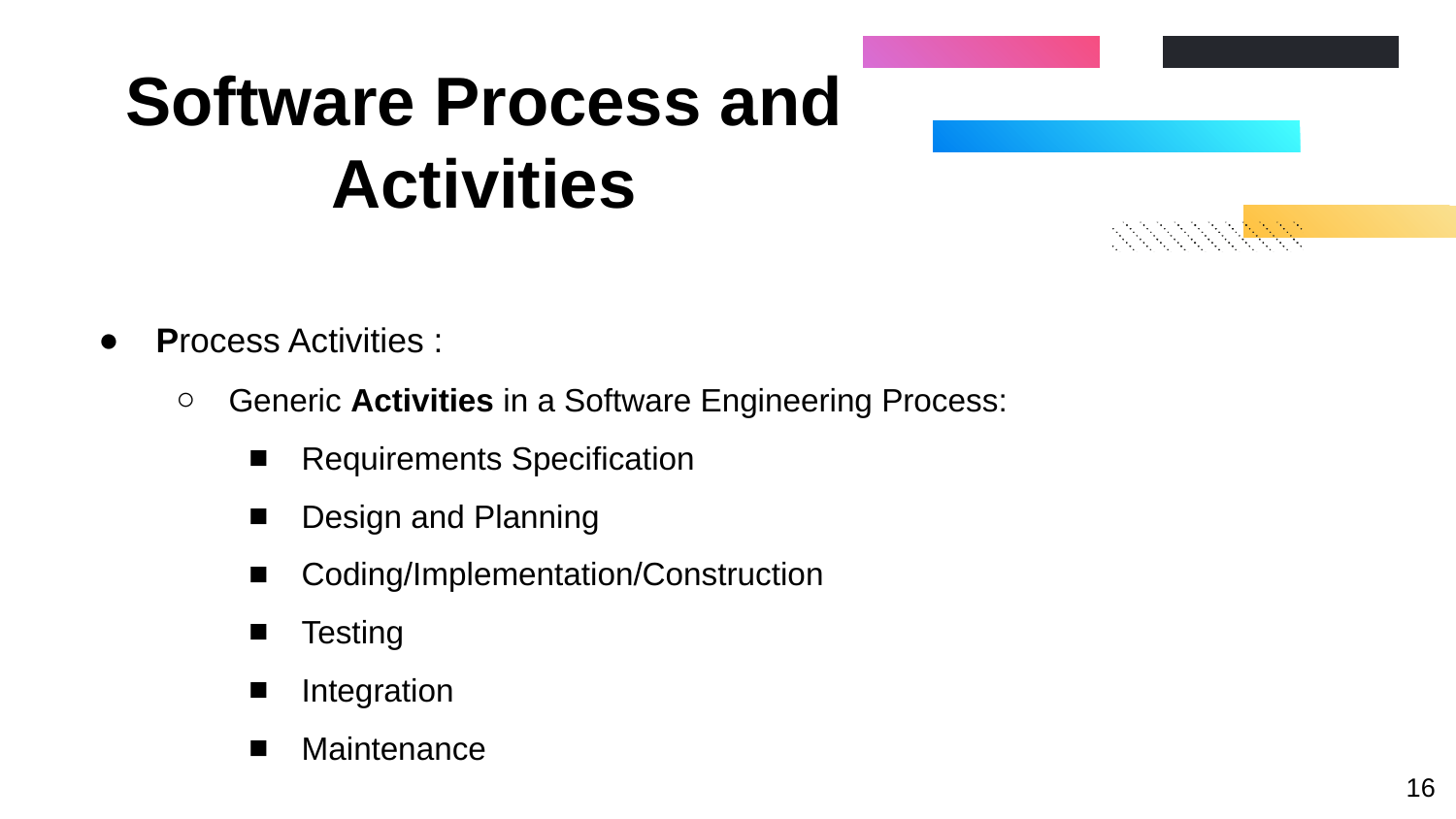

# Software Process and Activities
Process Activities :
Generic Activities in a Software Engineering Process:
Requirements Specification
Design and Planning
Coding/Implementation/Construction
Testing
Integration
Maintenance

16